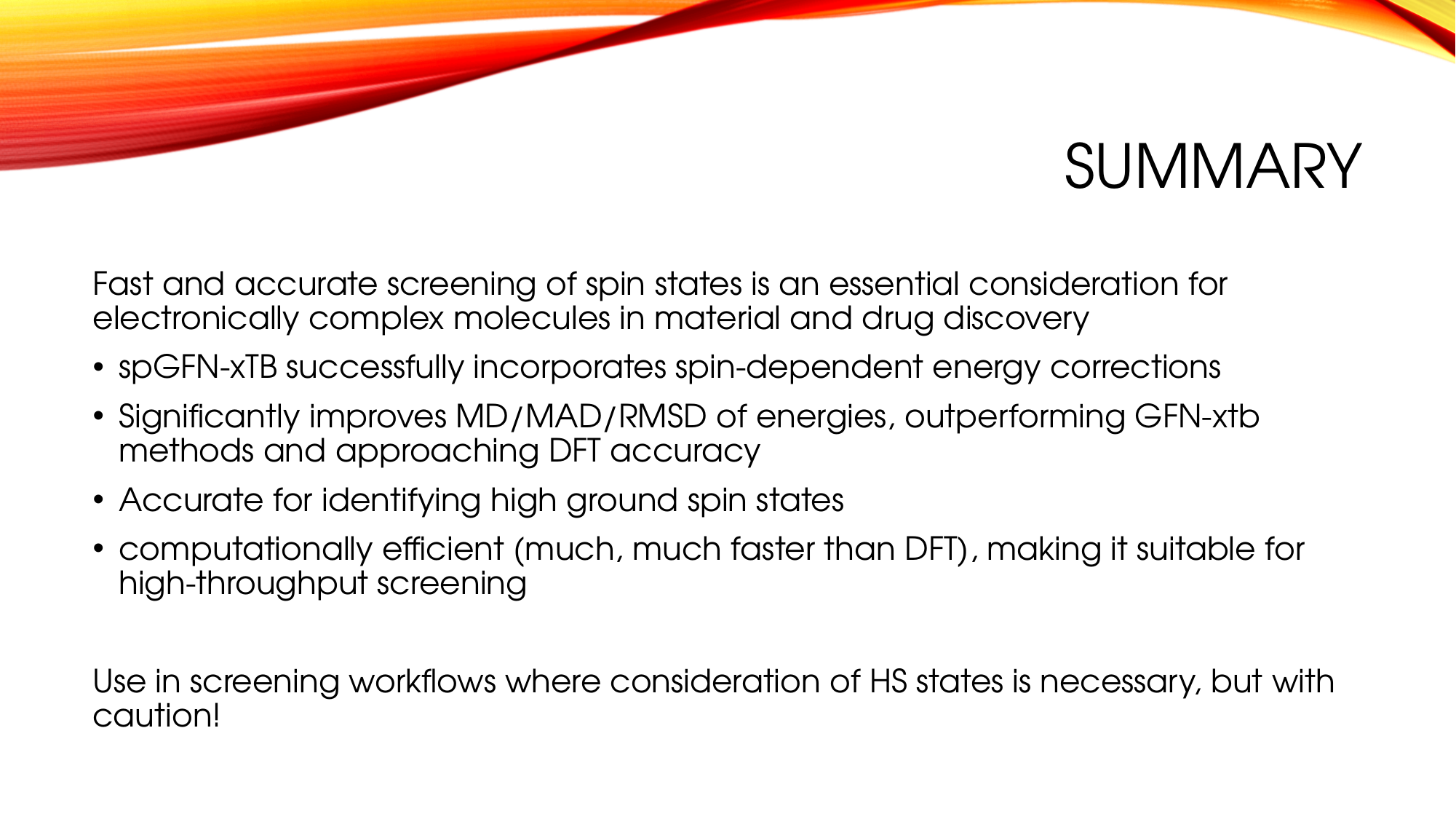

# Summary
Fast and accurate screening of spin states is an essential consideration for electronically complex molecules in material and drug discovery
spGFN-xTB successfully incorporates spin-dependent energy corrections
Significantly improves MD/MAD/RMSD of energies, outperforming GFN-xtb methods and approaching DFT accuracy
Accurate for identifying high ground spin states
computationally efficient (much, much faster than DFT), making it suitable for high-throughput screening

Use in screening workflows where consideration of HS states is necessary, but with caution!